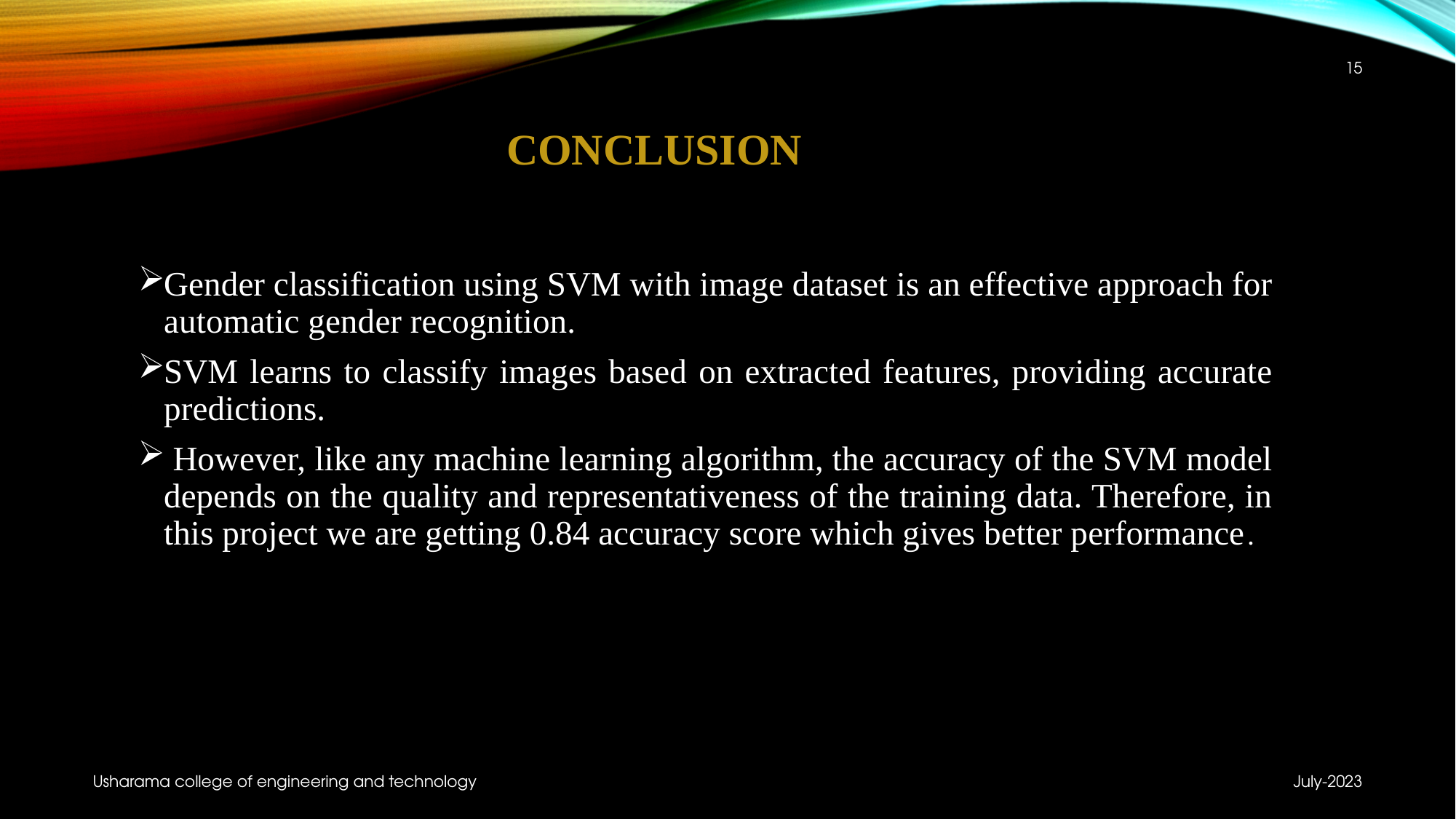

15
# Conclusion

Gender classification using SVM with image dataset is an effective approach for automatic gender recognition.
SVM learns to classify images based on extracted features, providing accurate predictions.
 However, like any machine learning algorithm, the accuracy of the SVM model depends on the quality and representativeness of the training data. Therefore, in this project we are getting 0.84 accuracy score which gives better performance.
Usharama college of engineering and technology
July-2023